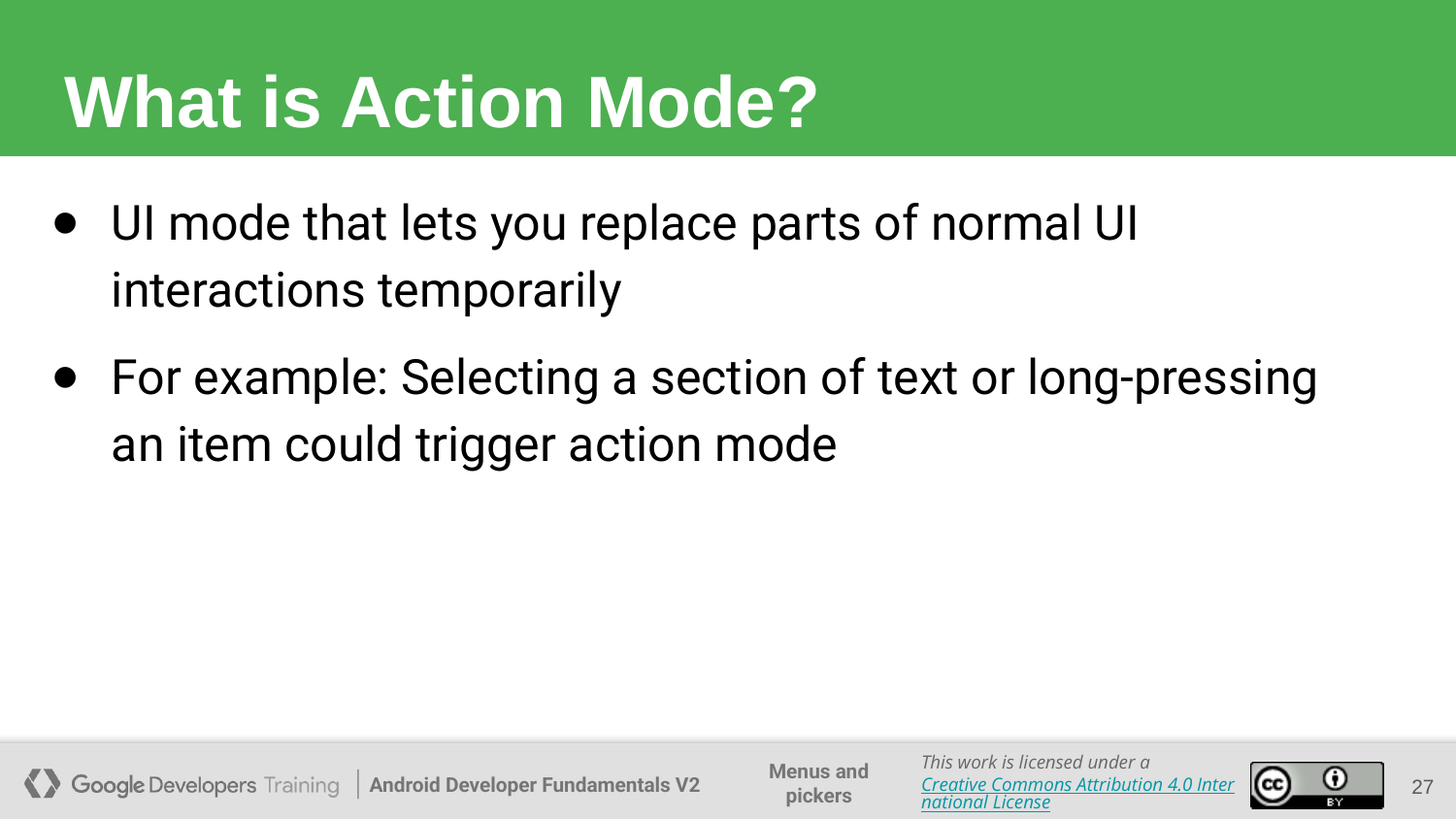

# What is Action Mode?
UI mode that lets you replace parts of normal UI interactions temporarily
For example: Selecting a section of text or long-pressing an item could trigger action mode
27